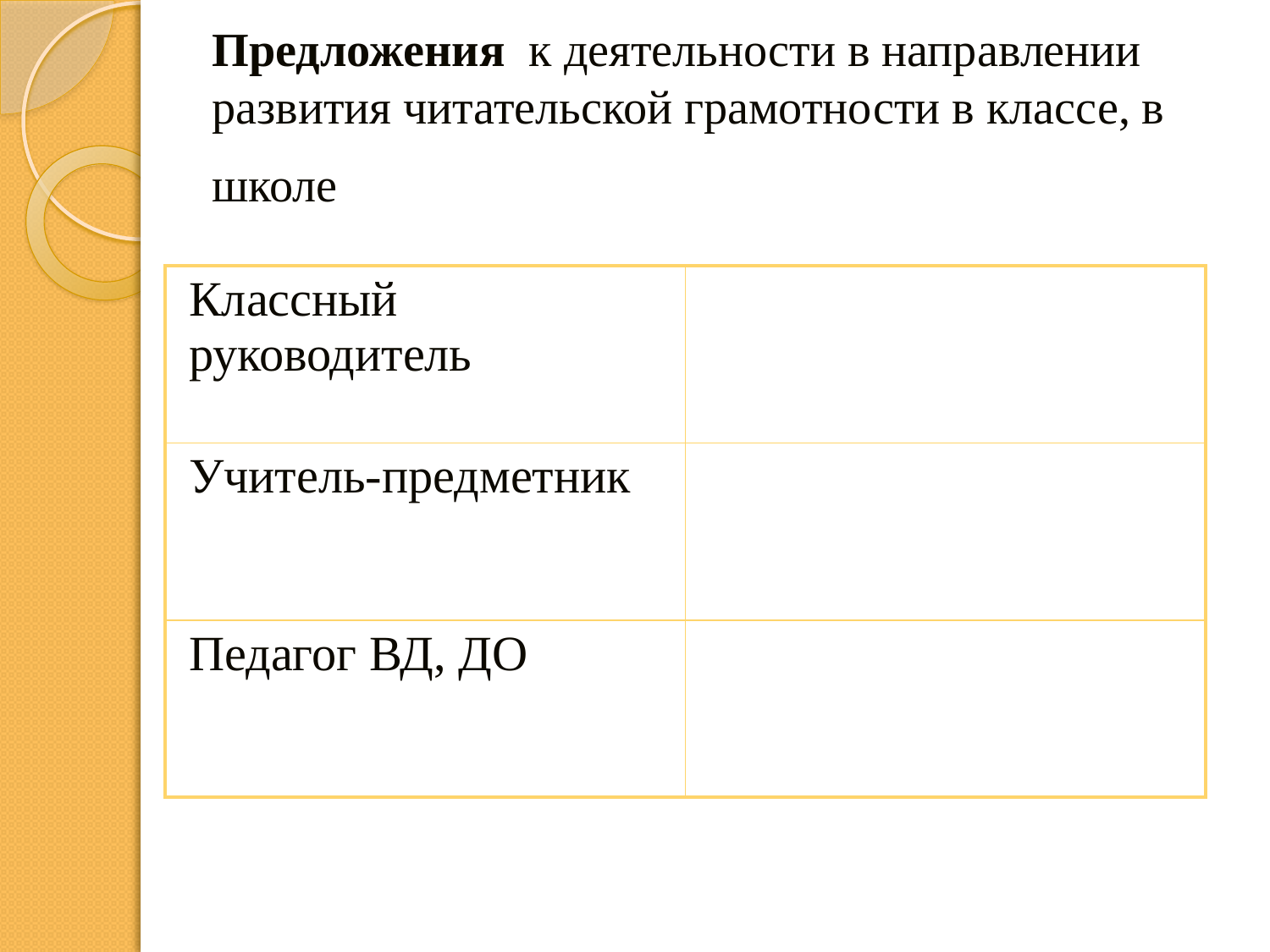

# Предложения  к деятельности в направлении развития читательской грамотности в классе, в школе
| Классный руководитель |  |
| --- | --- |
| Учитель-предметник |  |
| Педагог ВД, ДО |  |